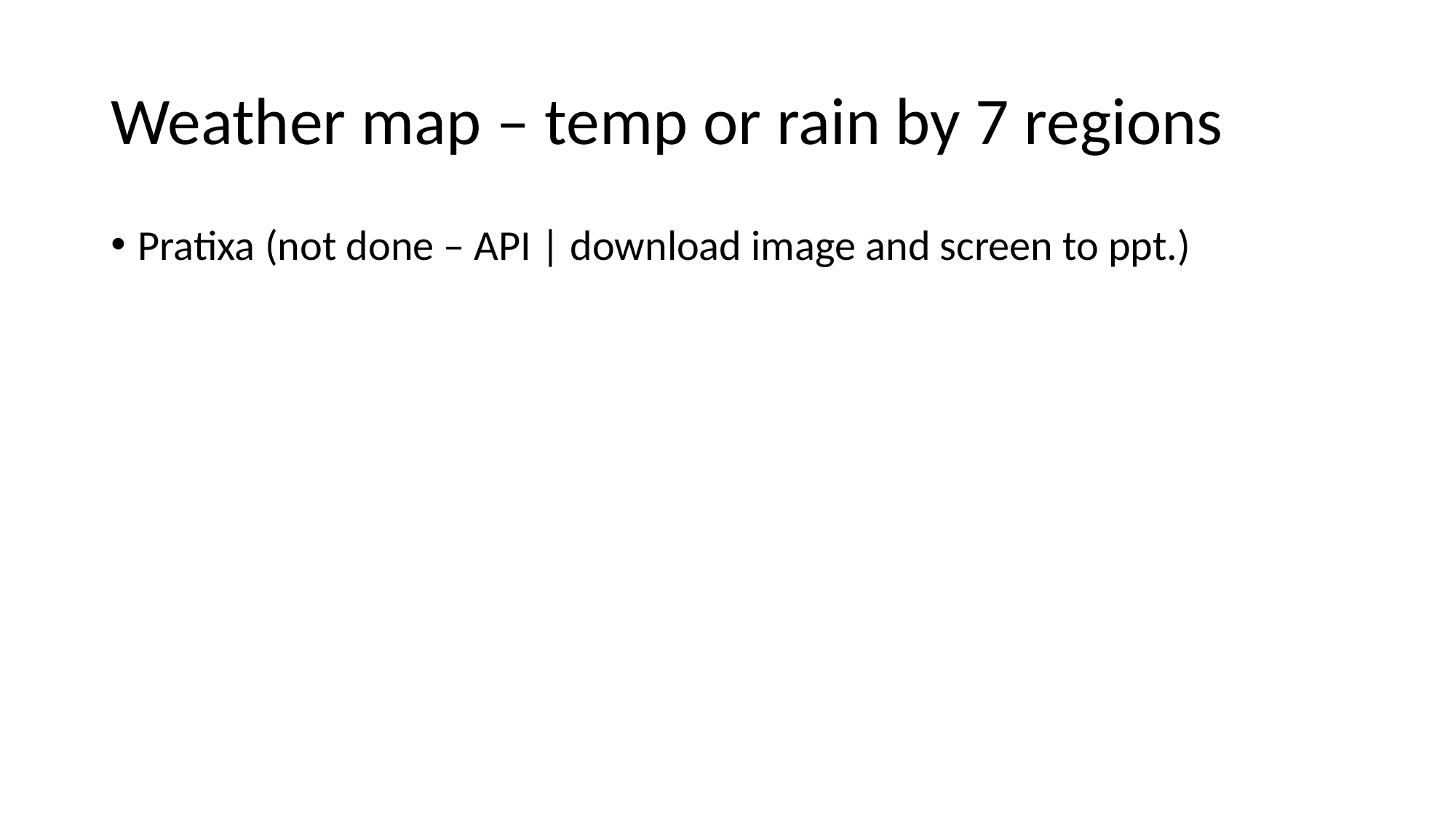

# Weather map – temp or rain by 7 regions
Pratixa (not done – API | download image and screen to ppt.)